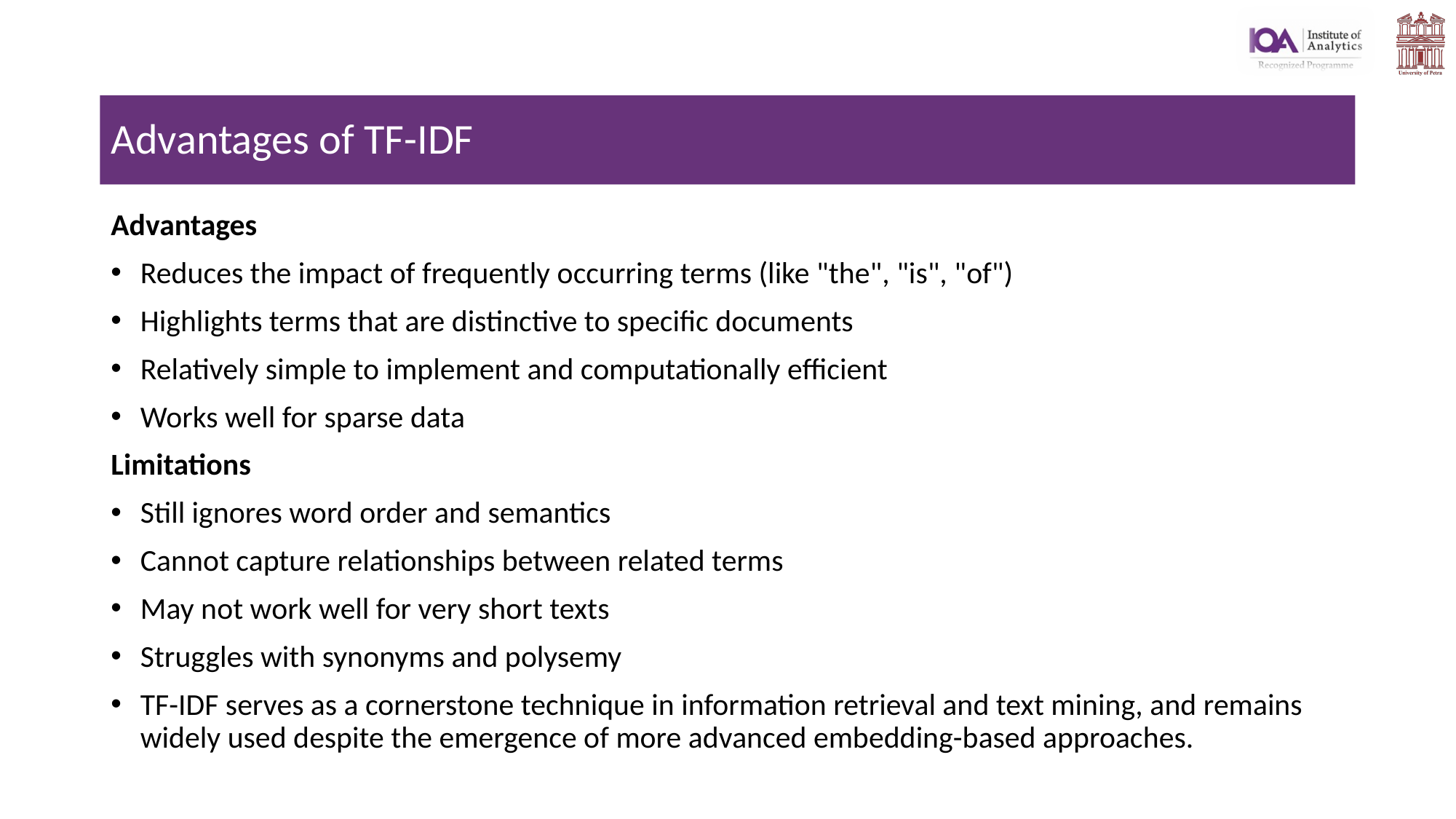

# Advantages of TF-IDF
Advantages
Reduces the impact of frequently occurring terms (like "the", "is", "of")
Highlights terms that are distinctive to specific documents
Relatively simple to implement and computationally efficient
Works well for sparse data
Limitations
Still ignores word order and semantics
Cannot capture relationships between related terms
May not work well for very short texts
Struggles with synonyms and polysemy
TF-IDF serves as a cornerstone technique in information retrieval and text mining, and remains widely used despite the emergence of more advanced embedding-based approaches.